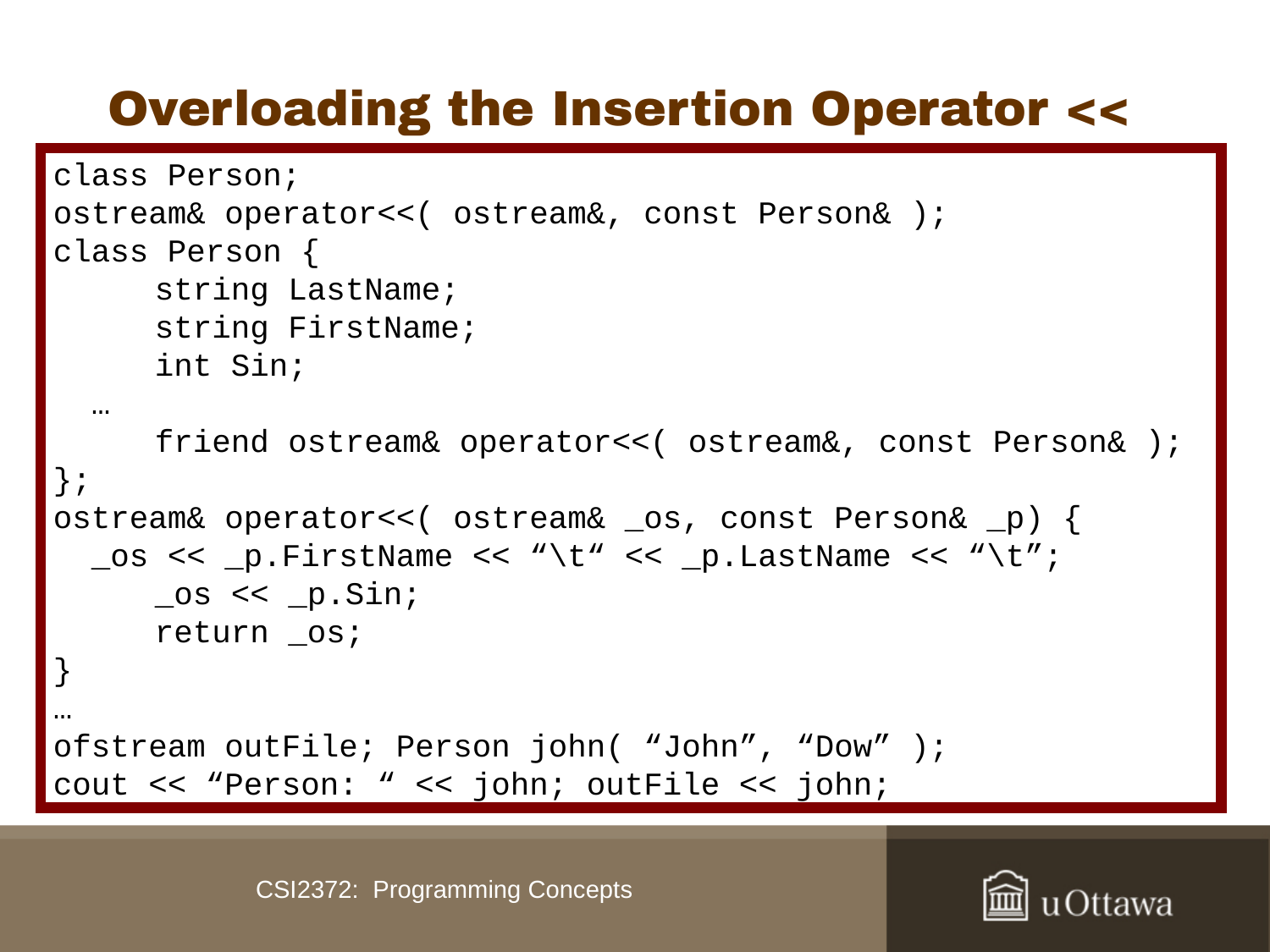

# Overloading the Insertion Operator <<
class Person;
ostream& operator<<( ostream&, const Person& );
class Person {
	  string LastName;
	  string FirstName;
	  int Sin;
  …
	  friend ostream& operator<<( ostream&, const Person& );
};
ostream& operator<<( ostream& _os, const Person& _p) {
  _os << _p.FirstName << “\t“ << _p.LastName << “\t”;
	  _os << _p.Sin;
	  return _os;
}
…
ofstream outFile; Person john( “John”, “Dow” );
cout << “Person: “ << john; outFile << john;
CSI2372:  Programming Concepts